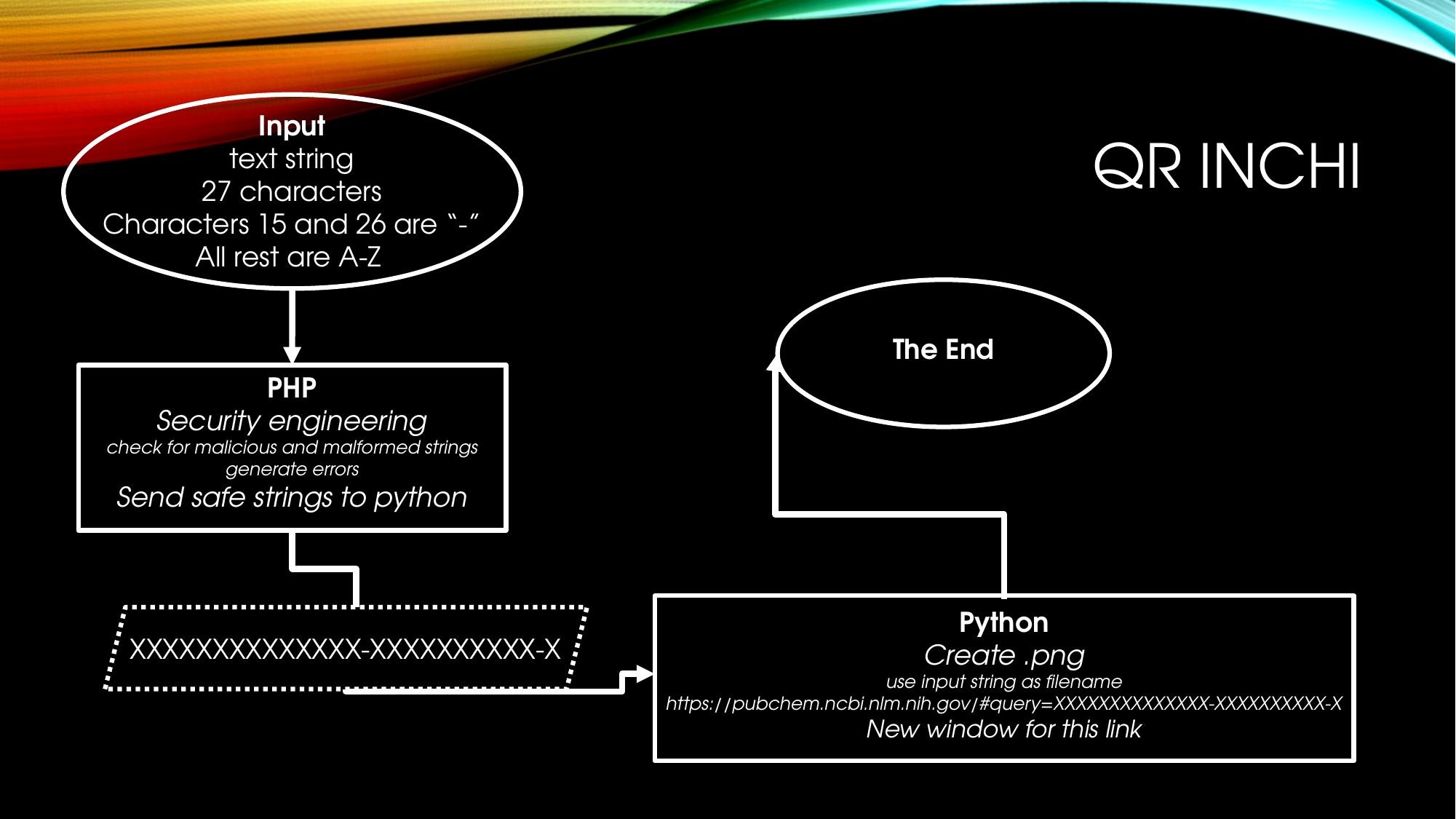

# QR InChI

Input
text string
27 characters
Characters 15 and 26 are “-”
All rest are A-Z

The End

PHP
Security engineering
check for malicious and malformed strings
generate errors
Send safe strings to python

Python
Create .png
use input string as filename
https://pubchem.ncbi.nlm.nih.gov/#query=XXXXXXXXXXXXXX-XXXXXXXXXX-X
New window for this link

XXXXXXXXXXXXXX-XXXXXXXXXX-X